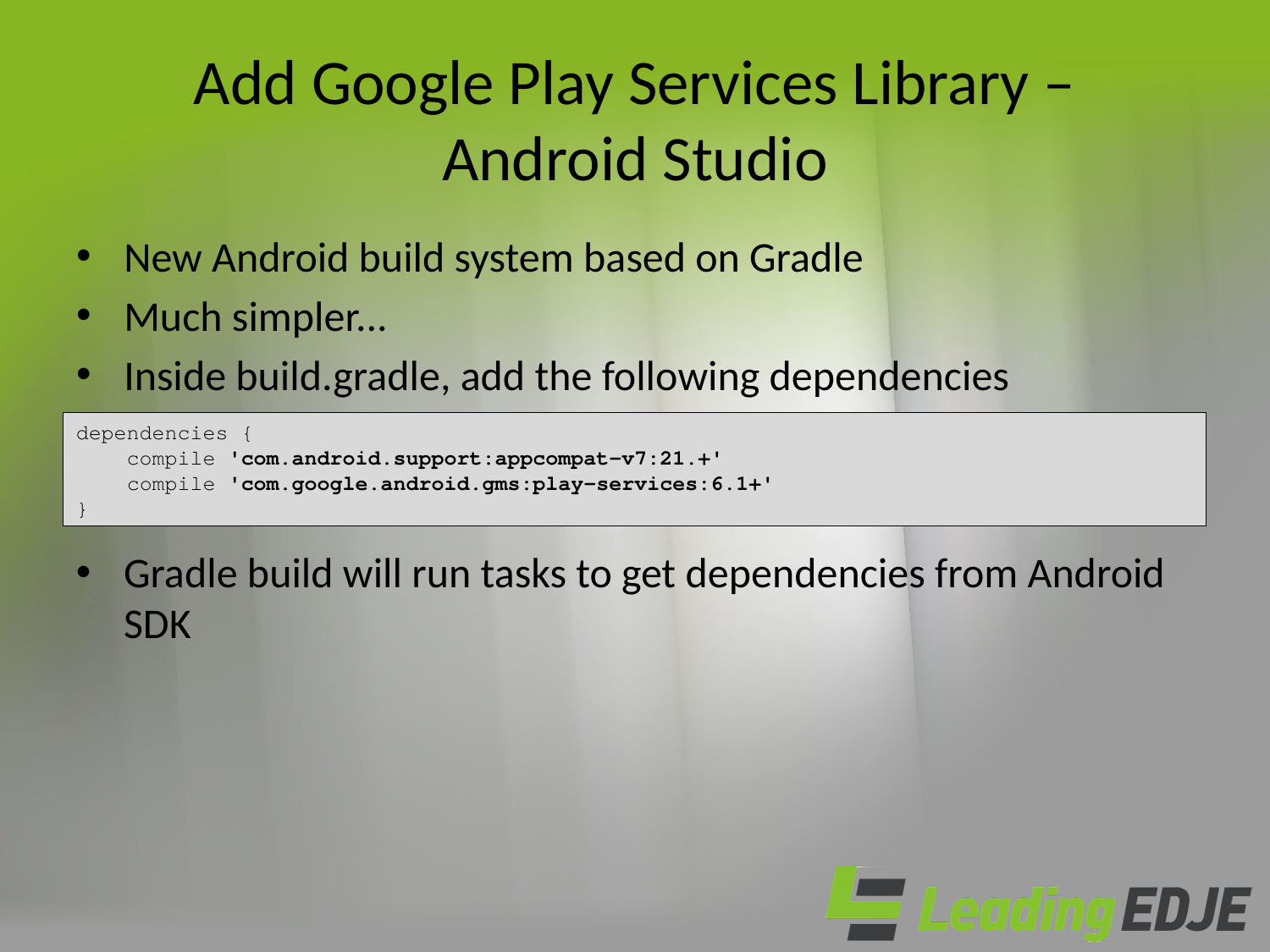

# Add Google Play Services Library – Android Studio
New Android build system based on Gradle
Much simpler...
Inside build.gradle, add the following dependencies
dependencies {
    compile 'com.android.support:appcompat-v7:21.+'
    compile 'com.google.android.gms:play-services:6.1+'
}
Gradle build will run tasks to get dependencies from Android SDK